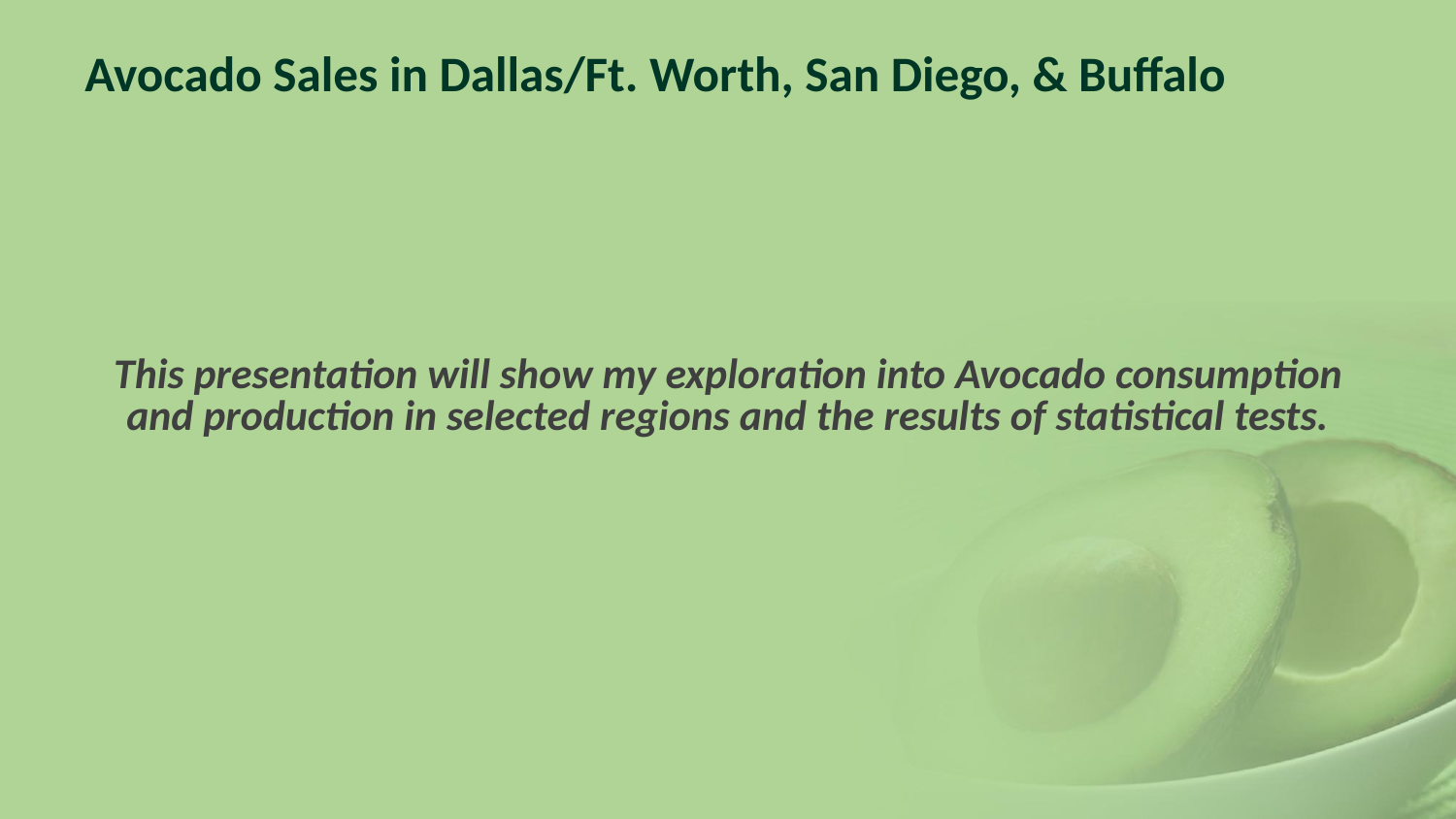

# Avocado Sales in Dallas/Ft. Worth, San Diego, & Buffalo
This presentation will show my exploration into Avocado consumption and production in selected regions and the results of statistical tests.